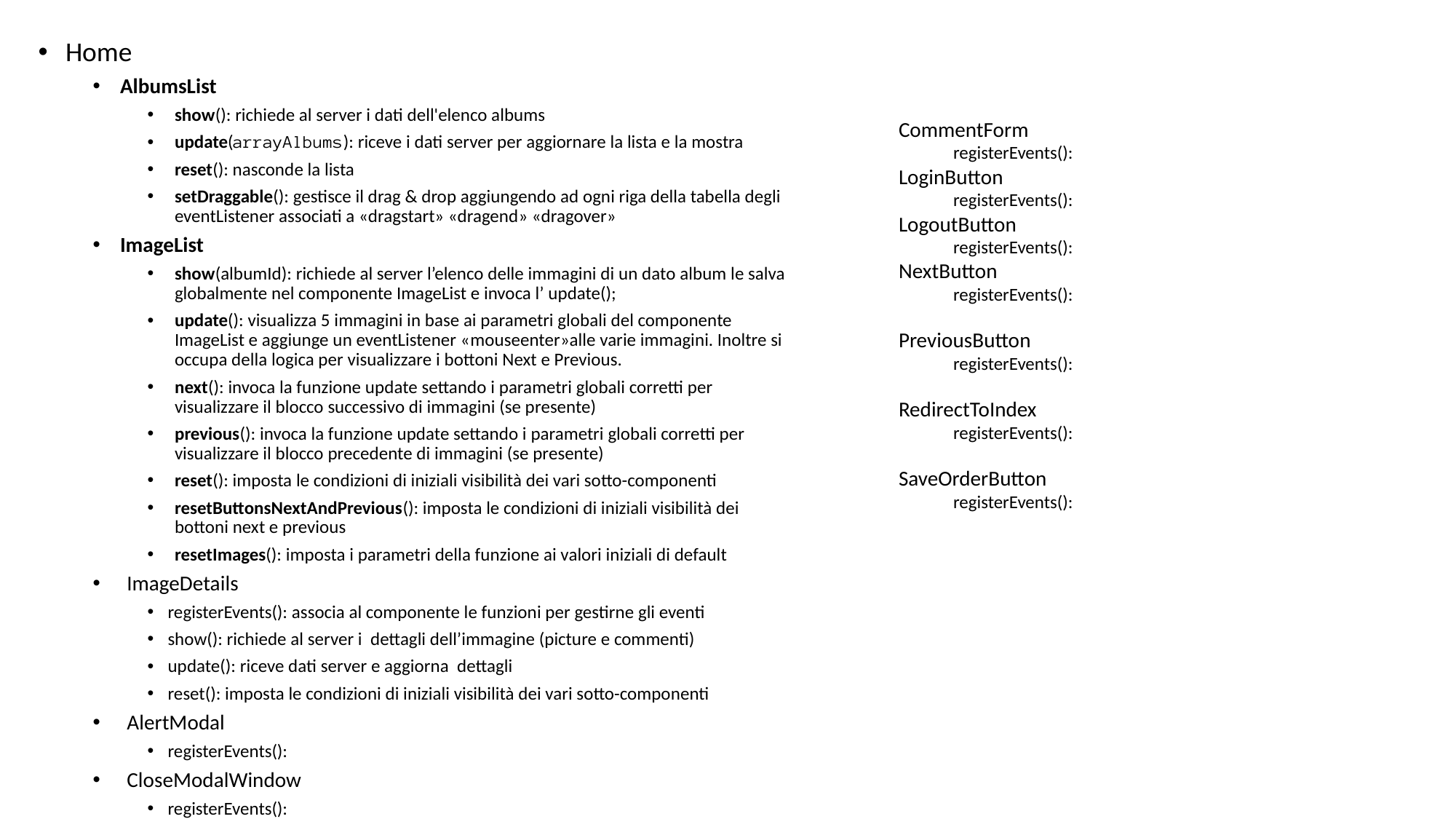

Home
AlbumsList
show(): richiede al server i dati dell'elenco albums
update(arrayAlbums): riceve i dati server per aggiornare la lista e la mostra
reset(): nasconde la lista
setDraggable(): gestisce il drag & drop aggiungendo ad ogni riga della tabella degli eventListener associati a «dragstart» «dragend» «dragover»
ImageList
show(albumId): richiede al server l’elenco delle immagini di un dato album le salva globalmente nel componente ImageList e invoca l’ update();
update(): visualizza 5 immagini in base ai parametri globali del componente ImageList e aggiunge un eventListener «mouseenter»alle varie immagini. Inoltre si occupa della logica per visualizzare i bottoni Next e Previous.
next(): invoca la funzione update settando i parametri globali corretti per visualizzare il blocco successivo di immagini (se presente)
previous(): invoca la funzione update settando i parametri globali corretti per visualizzare il blocco precedente di immagini (se presente)
reset(): imposta le condizioni di iniziali visibilità dei vari sotto-componenti
resetButtonsNextAndPrevious(): imposta le condizioni di iniziali visibilità dei bottoni next e previous
resetImages(): imposta i parametri della funzione ai valori iniziali di default
ImageDetails
registerEvents(): associa al componente le funzioni per gestirne gli eventi
show(): richiede al server i  dettagli dell’immagine (picture e commenti)
update(): riceve dati server e aggiorna  dettagli
reset(): imposta le condizioni di iniziali visibilità dei vari sotto-componenti
AlertModal
registerEvents():
CloseModalWindow
registerEvents():

CommentForm
registerEvents():
LoginButton
registerEvents():
LogoutButton
registerEvents():
NextButton
registerEvents():

PreviousButton
registerEvents():

RedirectToIndex
registerEvents():

SaveOrderButton
registerEvents():